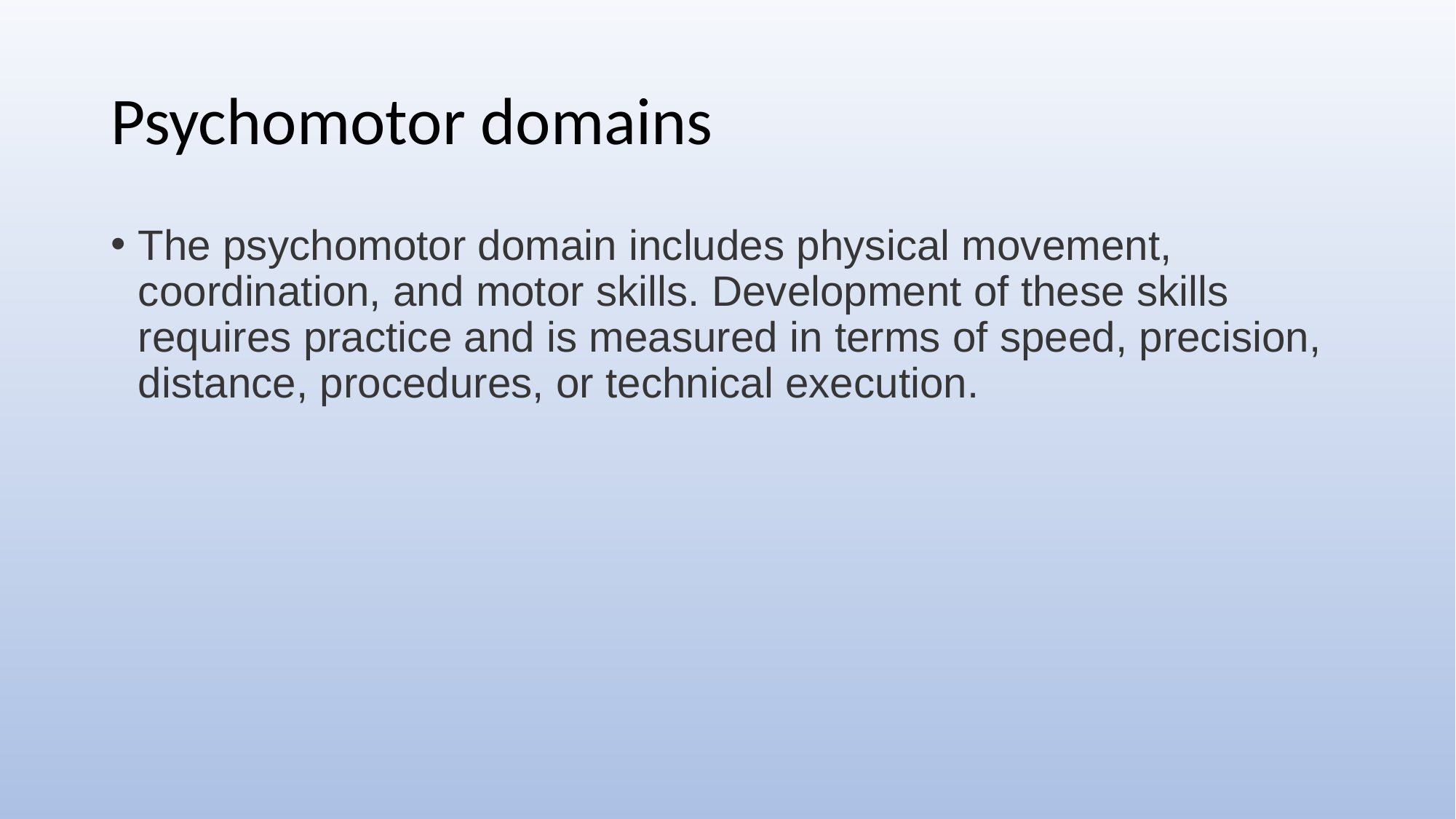

# Psychomotor domains
The psychomotor domain includes physical movement, coordination, and motor skills. Development of these skills requires practice and is measured in terms of speed, precision, distance, procedures, or technical execution.